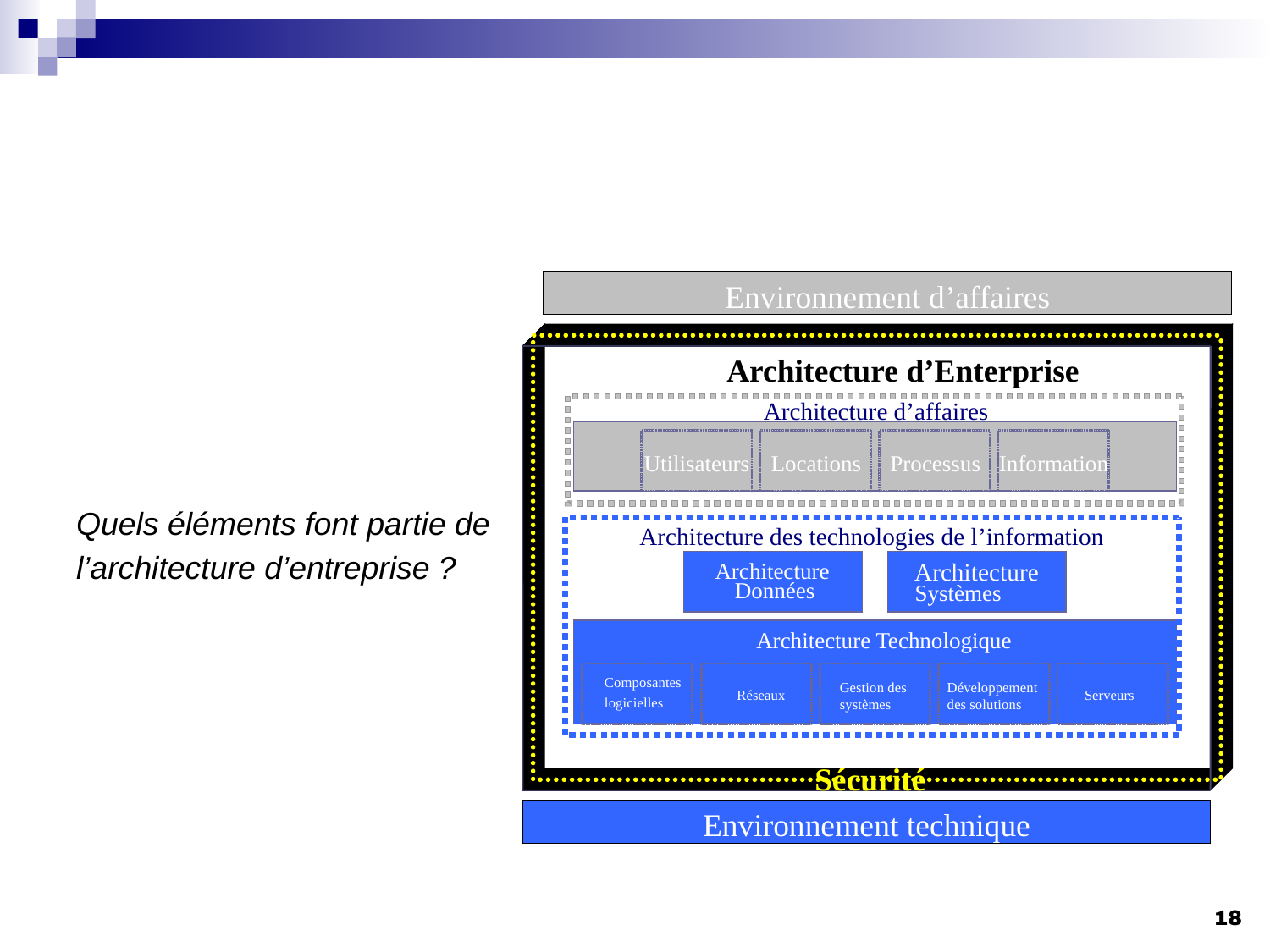

#

Environnement d
’
affaires

Architecture d’Enterprise

Architecture d
’
affaires

Utilisateurs
Locations
Processus
Information

Architecture des technologies de l’information
Architecture

Architecture
Architecture
Données
Systèmes

Architecture Technologique
Composantes
logicielles

Gestion des
systèmes
Développement
des solutions
Réseaux
Serveurs
Sécurité

Environnement technique

Quels éléments font partie de
l’architecture d’entreprise ?
18